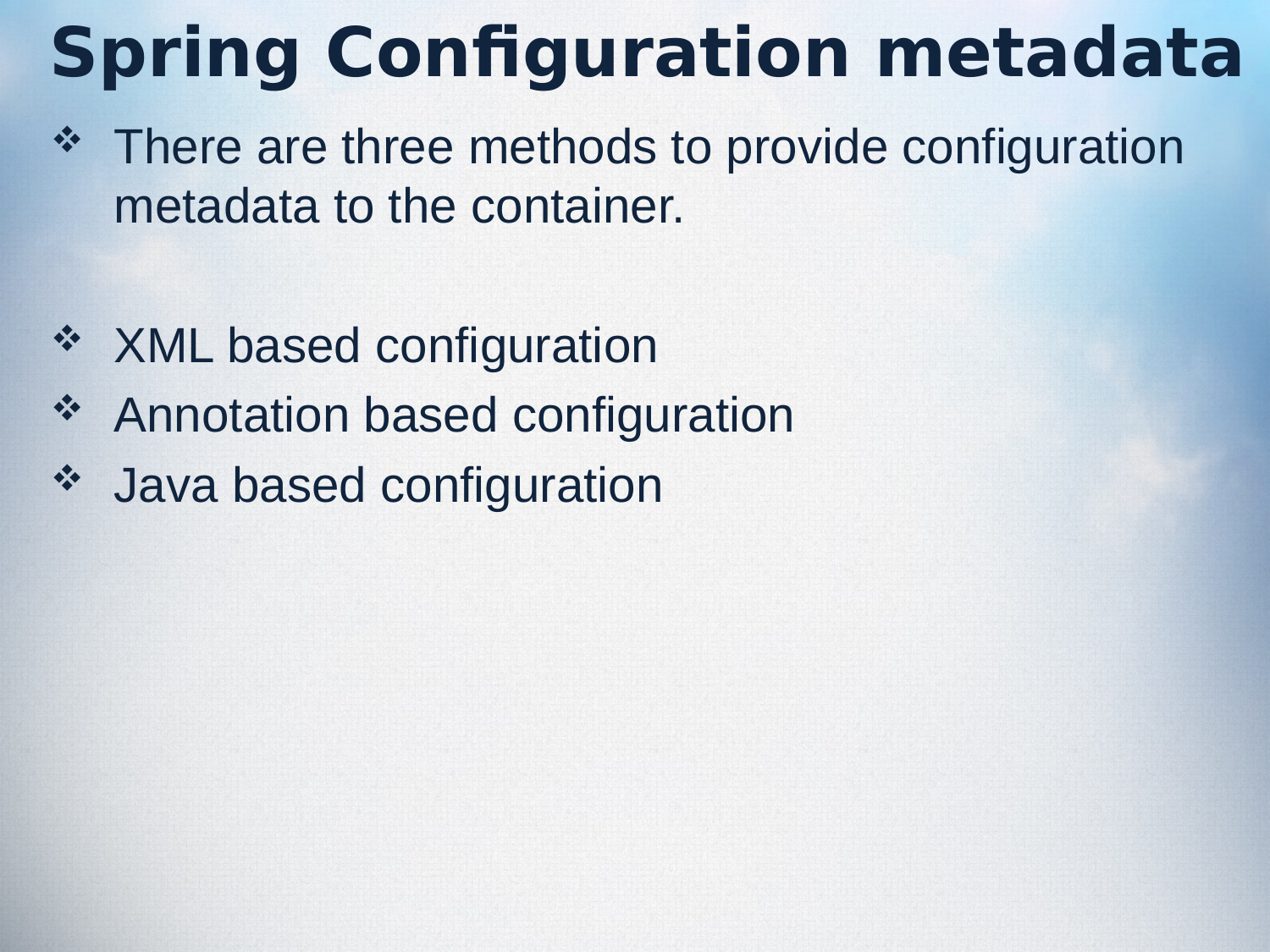

# Spring Configuration metadata
There are three methods to provide configuration metadata to the container.

XML based configuration
Annotation based configuration
Java based configuration